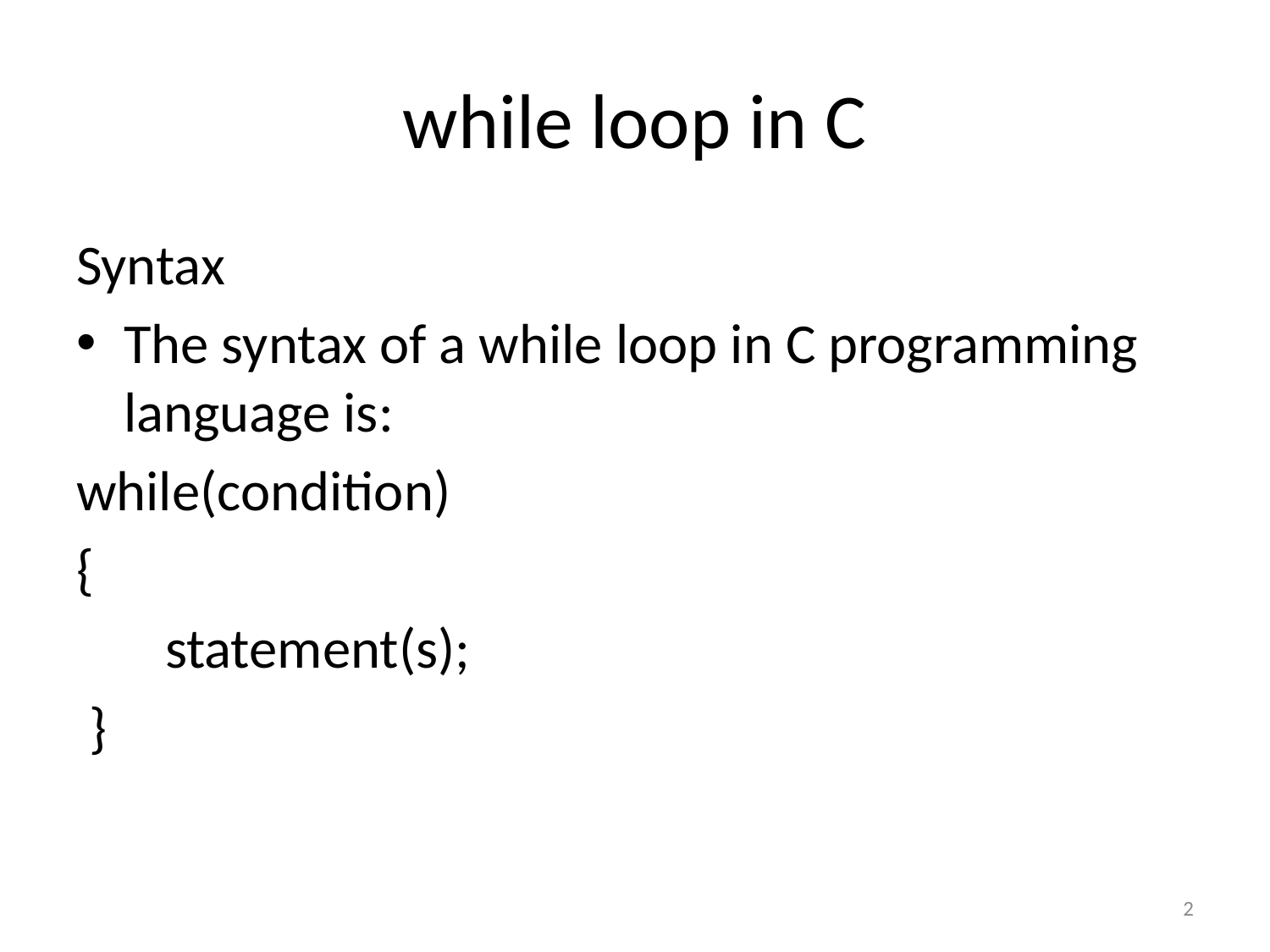

# while loop in C
Syntax
The syntax of a while loop in C programming language is:
while(condition)
{
       statement(s);
 }
2